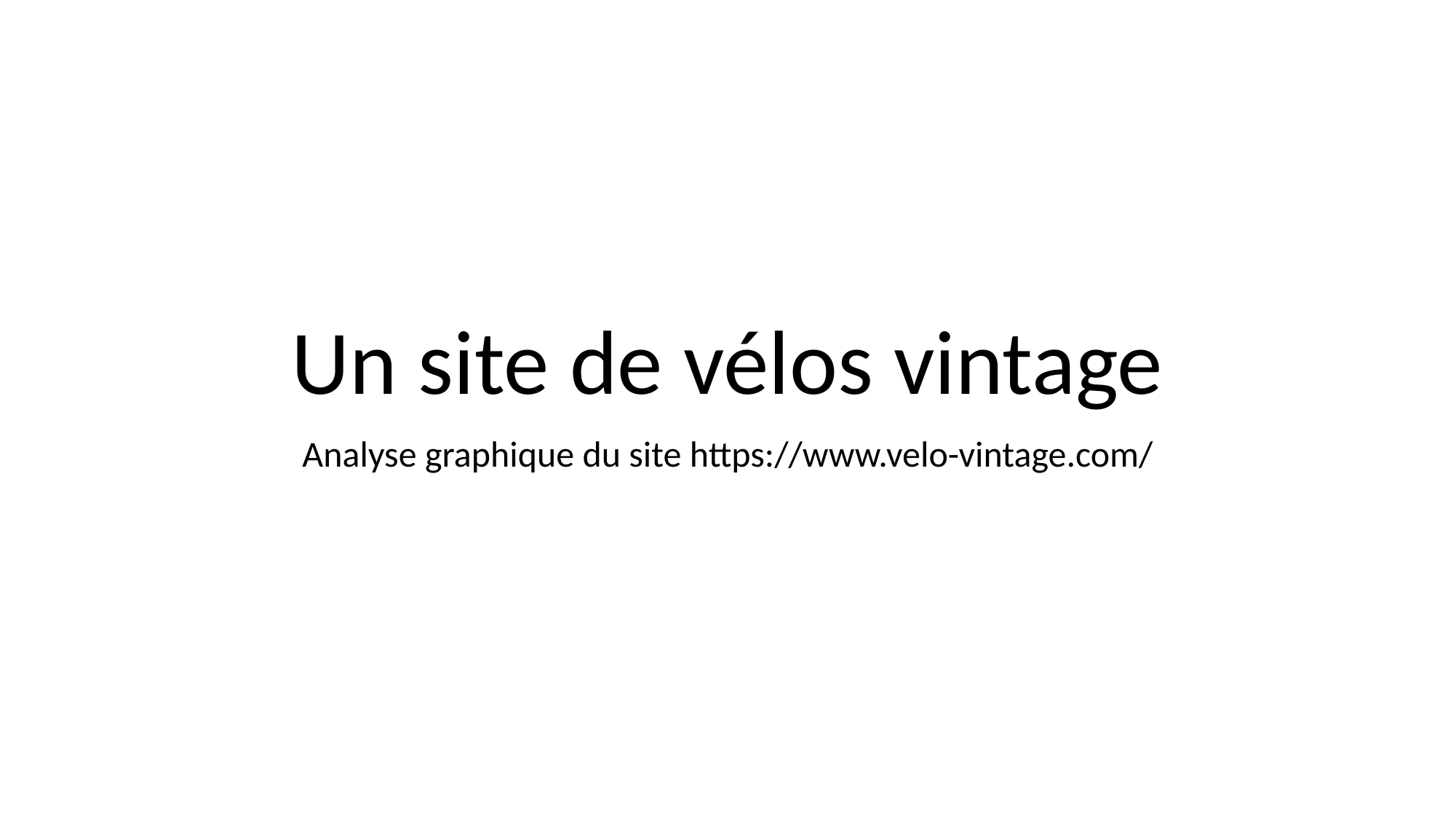

# Un site de vélos vintage
Analyse graphique du site https://www.velo-vintage.com/